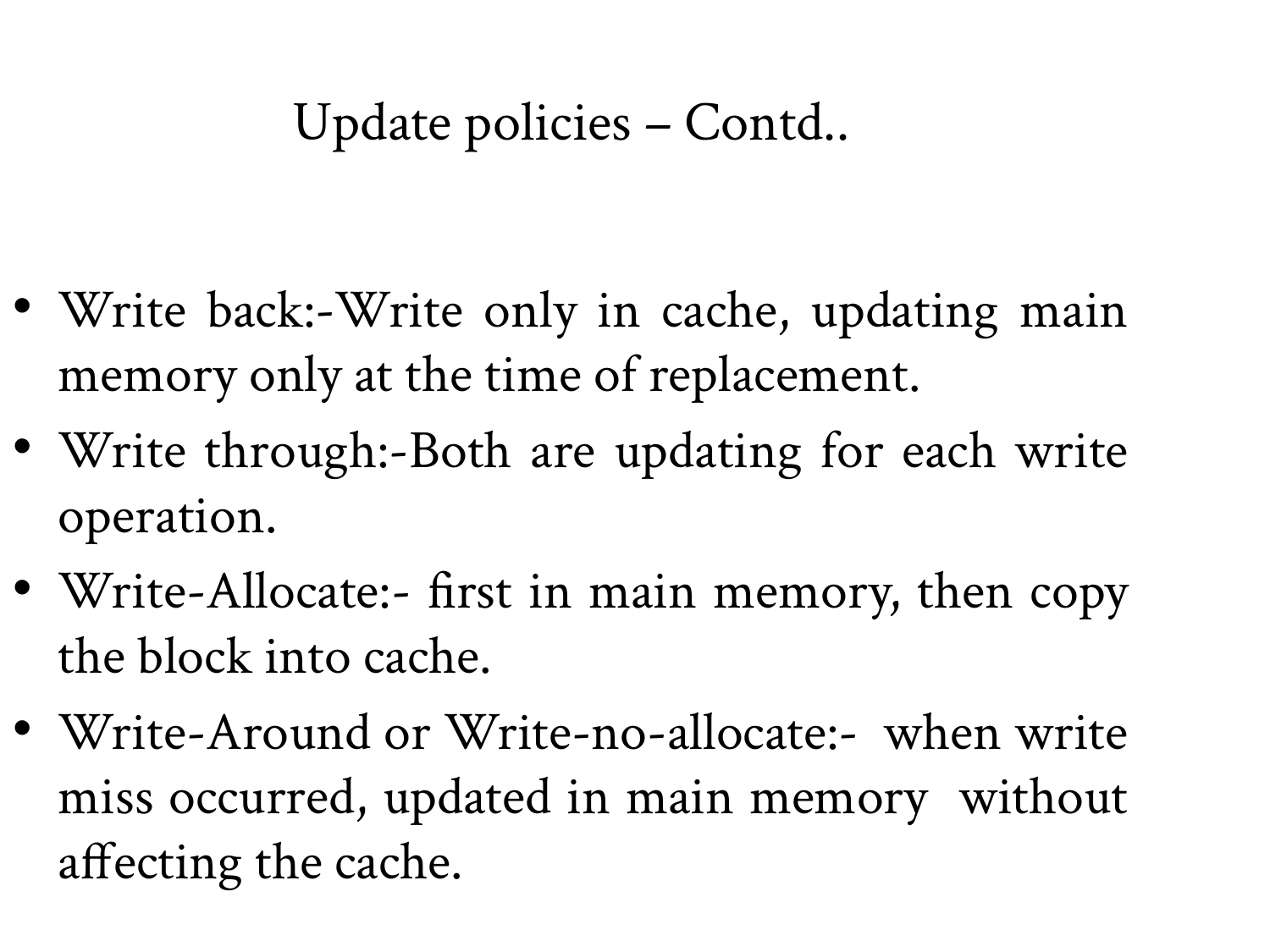

Update policies – Contd..

Write back:-Write only in cache, updating main memory only at the time of replacement.
Write through:-Both are updating for each write operation.
Write-Allocate:- first in main memory, then copy the block into cache.
Write-Around or Write-no-allocate:-  when write miss occurred, updated in main memory  without affecting the cache.